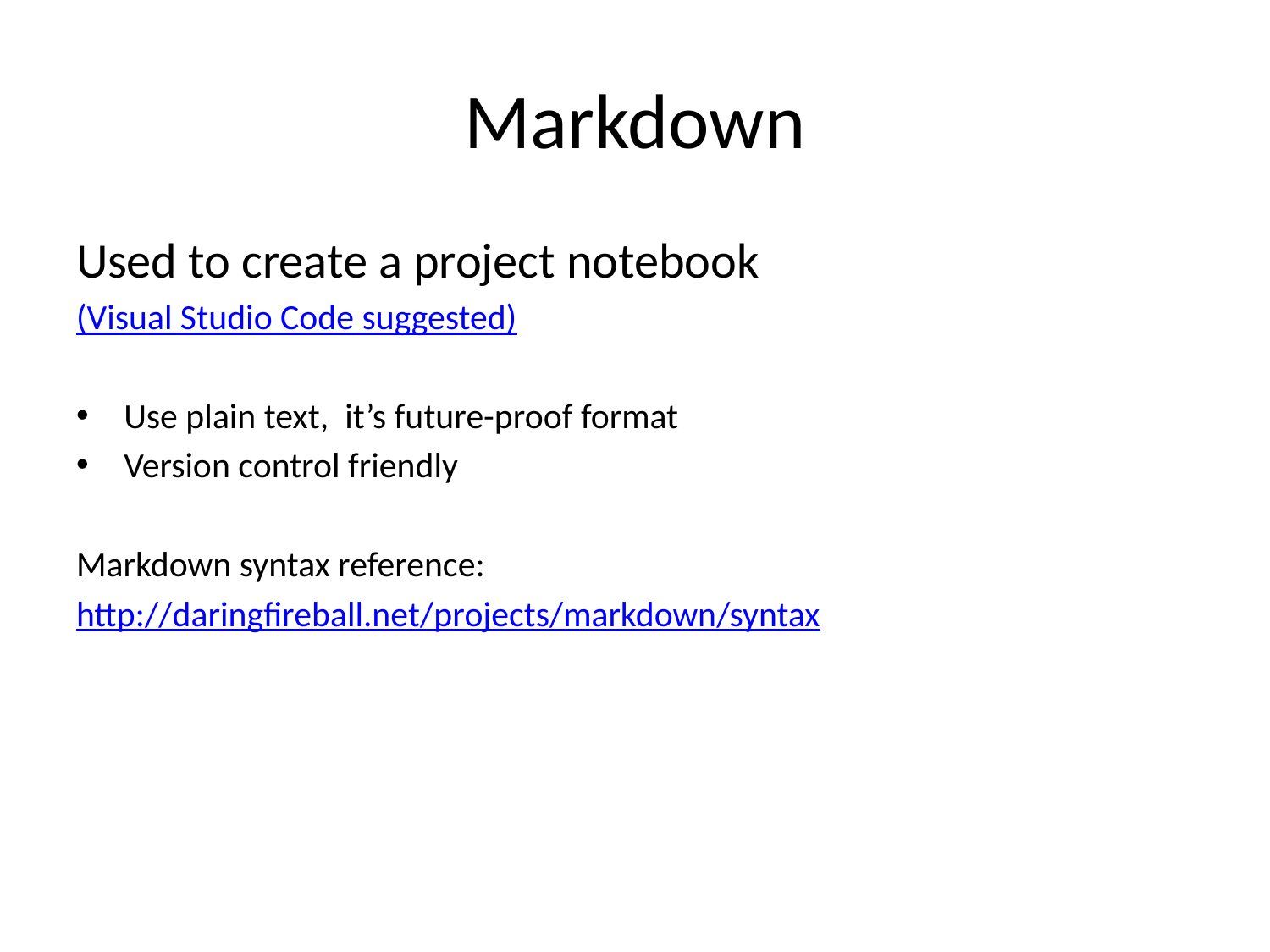

# Markdown
Used to create a project notebook
(Visual Studio Code suggested)

Use plain text,  it’s future-proof format
Version control friendly

Markdown syntax reference:
http://daringfireball.net/projects/markdown/syntax